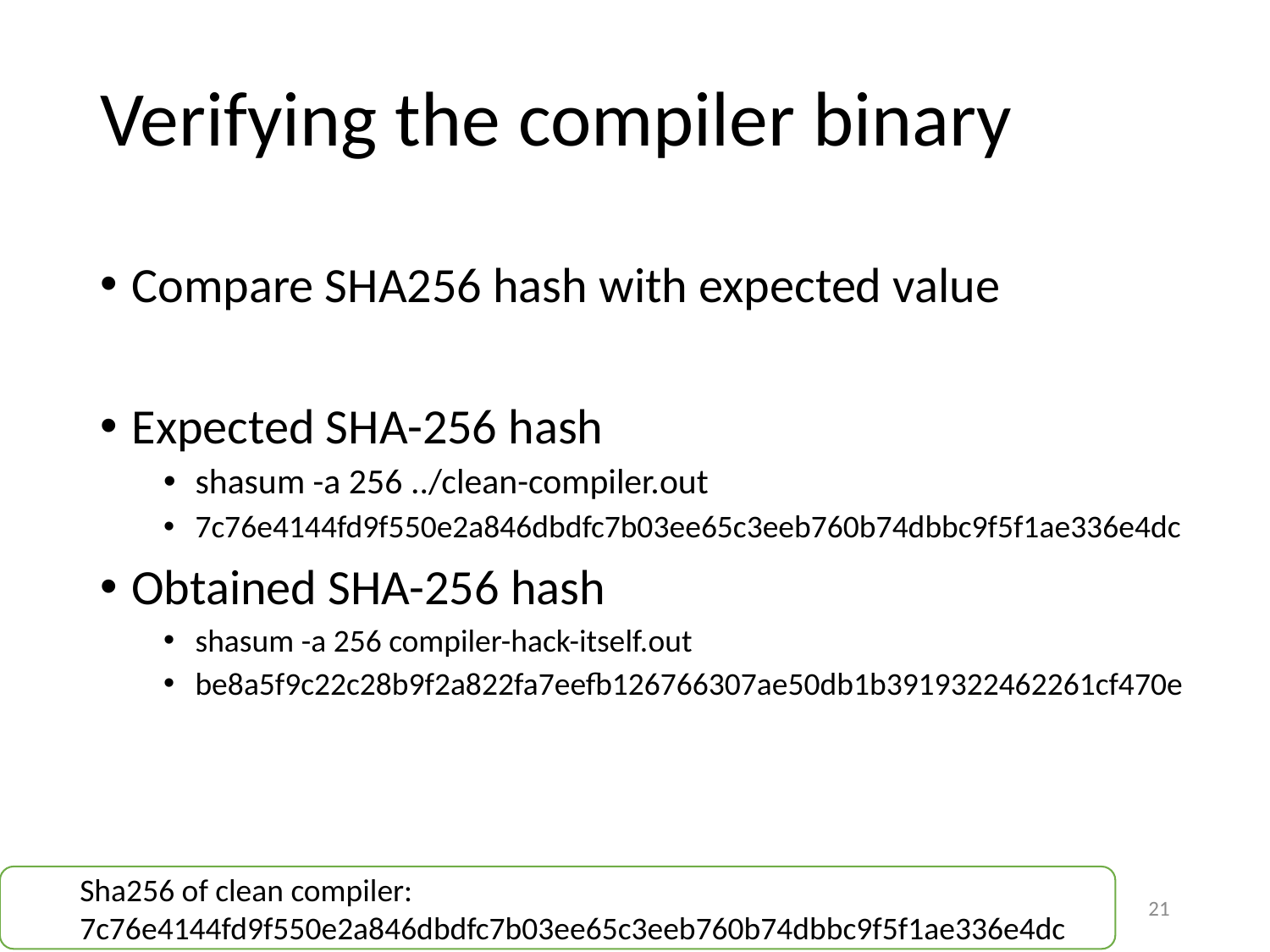

# Verifying the compiler binary
Compare SHA256 hash with expected value

Expected SHA-256 hash
shasum -a 256 ../clean-compiler.out
7c76e4144fd9f550e2a846dbdfc7b03ee65c3eeb760b74dbbc9f5f1ae336e4dc
Obtained SHA-256 hash
shasum -a 256 compiler-hack-itself.out
be8a5f9c22c28b9f2a822fa7eefb126766307ae50db1b3919322462261cf470e

Sha256 of clean compiler:
7c76e4144fd9f550e2a846dbdfc7b03ee65c3eeb760b74dbbc9f5f1ae336e4dc
21